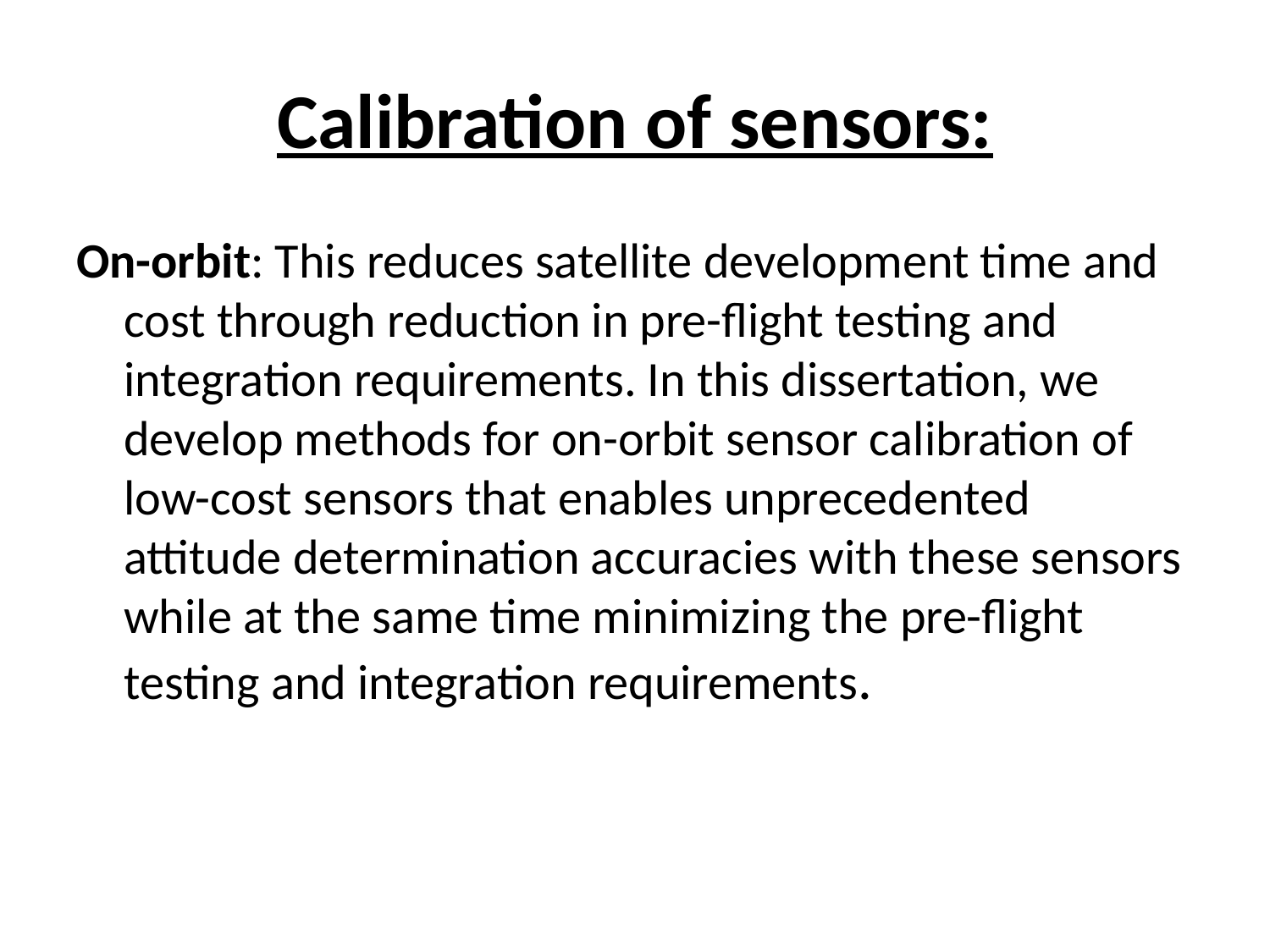

# Calibration of sensors:
On-orbit: This reduces satellite development time and cost through reduction in pre-ﬂight testing and integration requirements. In this dissertation, we develop methods for on-orbit sensor calibration of low-cost sensors that enables unprecedented attitude determination accuracies with these sensors while at the same time minimizing the pre-ﬂight testing and integration requirements.